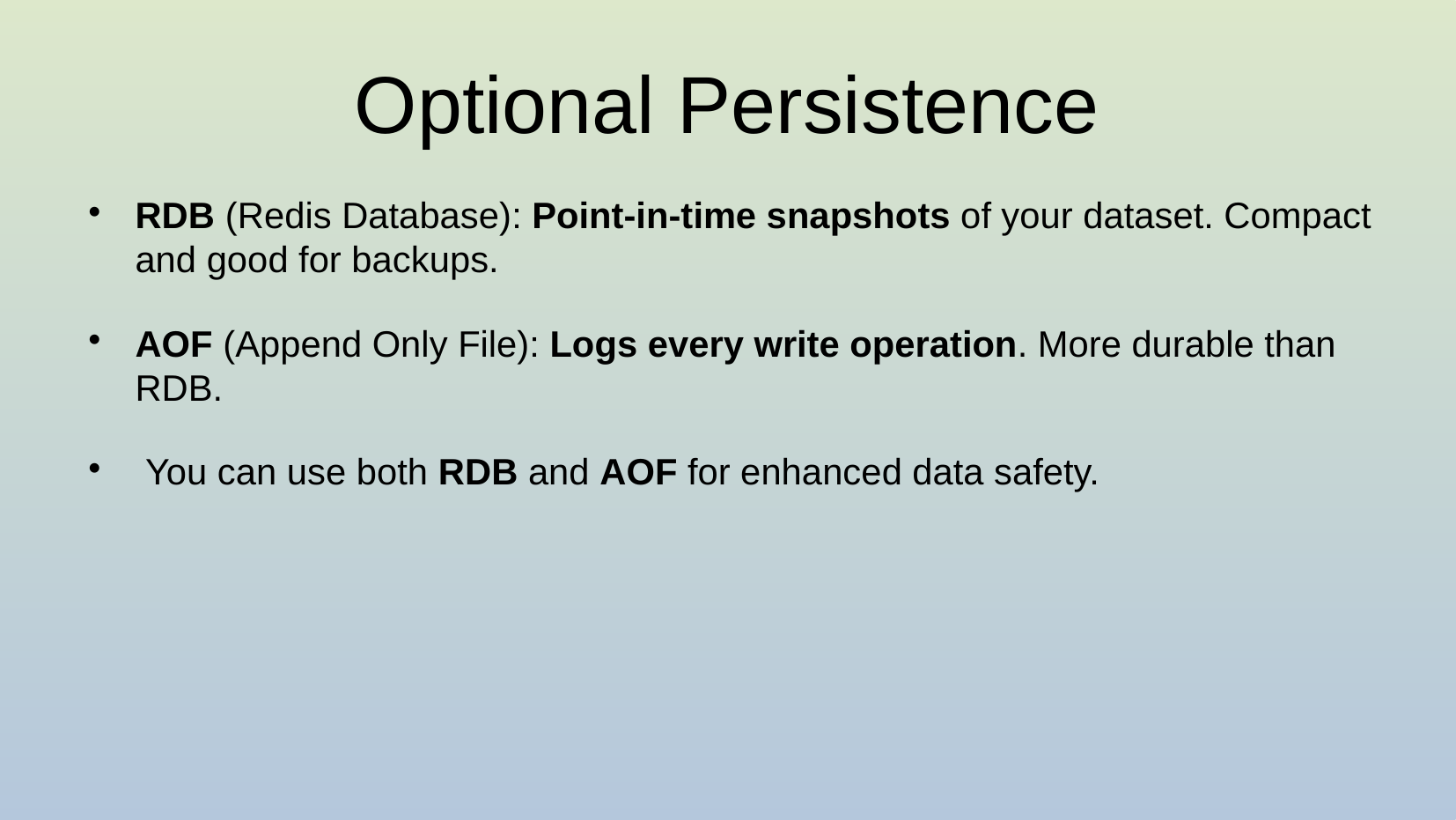

# Optional Persistence
RDB (Redis Database): Point-in-time snapshots of your dataset. Compact and good for backups.
AOF (Append Only File): Logs every write operation. More durable than RDB.
 You can use both RDB and AOF for enhanced data safety.